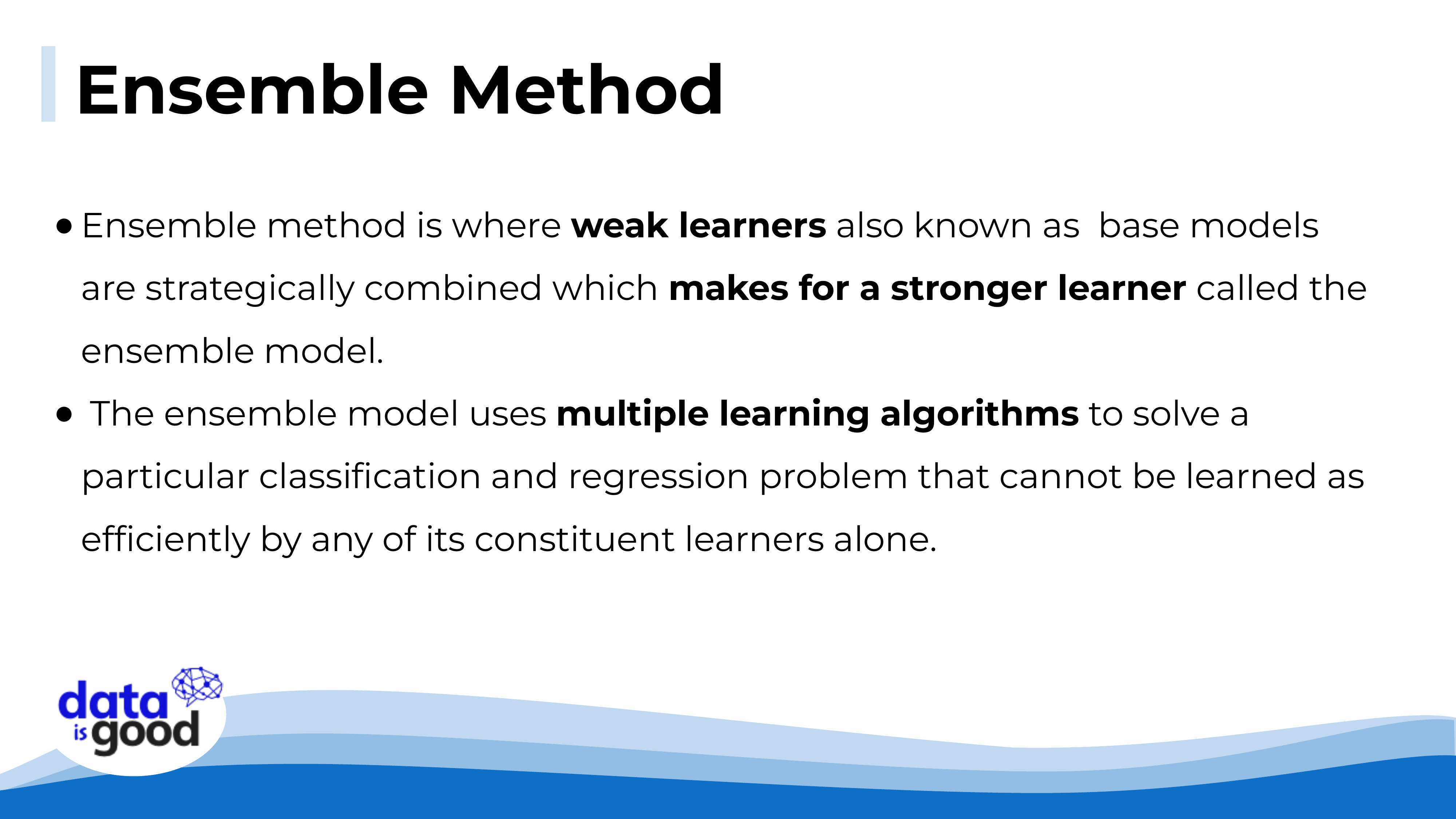

Ensemble Method
Ensemble method is where weak learners also known as  base models are strategically combined which makes for a stronger learner called the ensemble model.
 The ensemble model uses multiple learning algorithms to solve a particular classification and regression problem that cannot be learned as efficiently by any of its constituent learners alone.